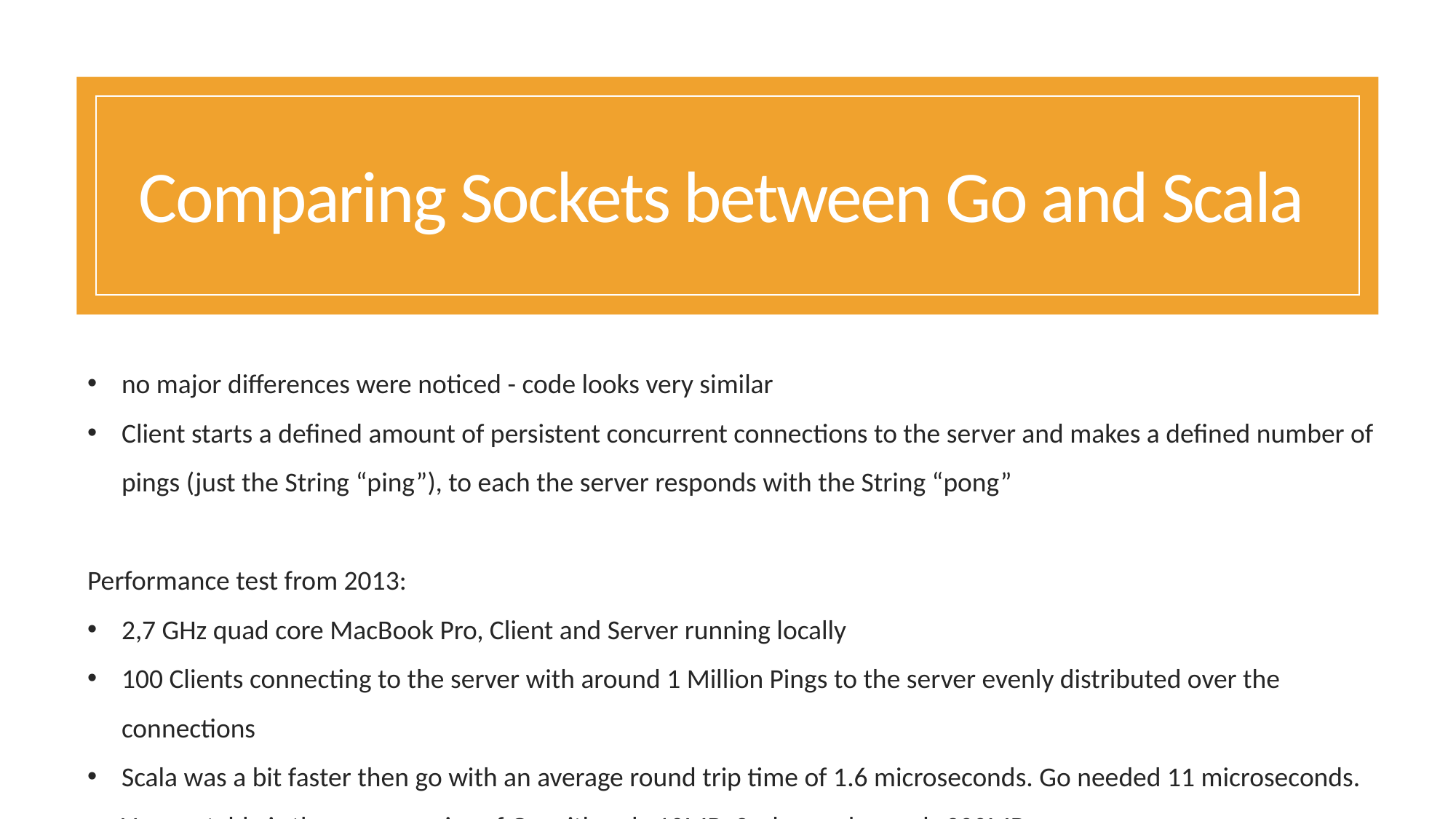

# Comparing Sockets between Go and Scala
no major differences were noticed - code looks very similar
Client starts a defined amount of persistent concurrent connections to the server and makes a defined number of pings (just the String “ping”), to each the server responds with the String “pong”

Performance test from 2013:
2,7 GHz quad core MacBook Pro, Client and Server running locally
100 Clients connecting to the server with around 1 Million Pings to the server evenly distributed over the connections
Scala was a bit faster then go with an average round trip time of 1.6 microseconds. Go needed 11 microseconds.
Very notable is the memory size of Go with only 10MB. Scala nearly needs 200MB